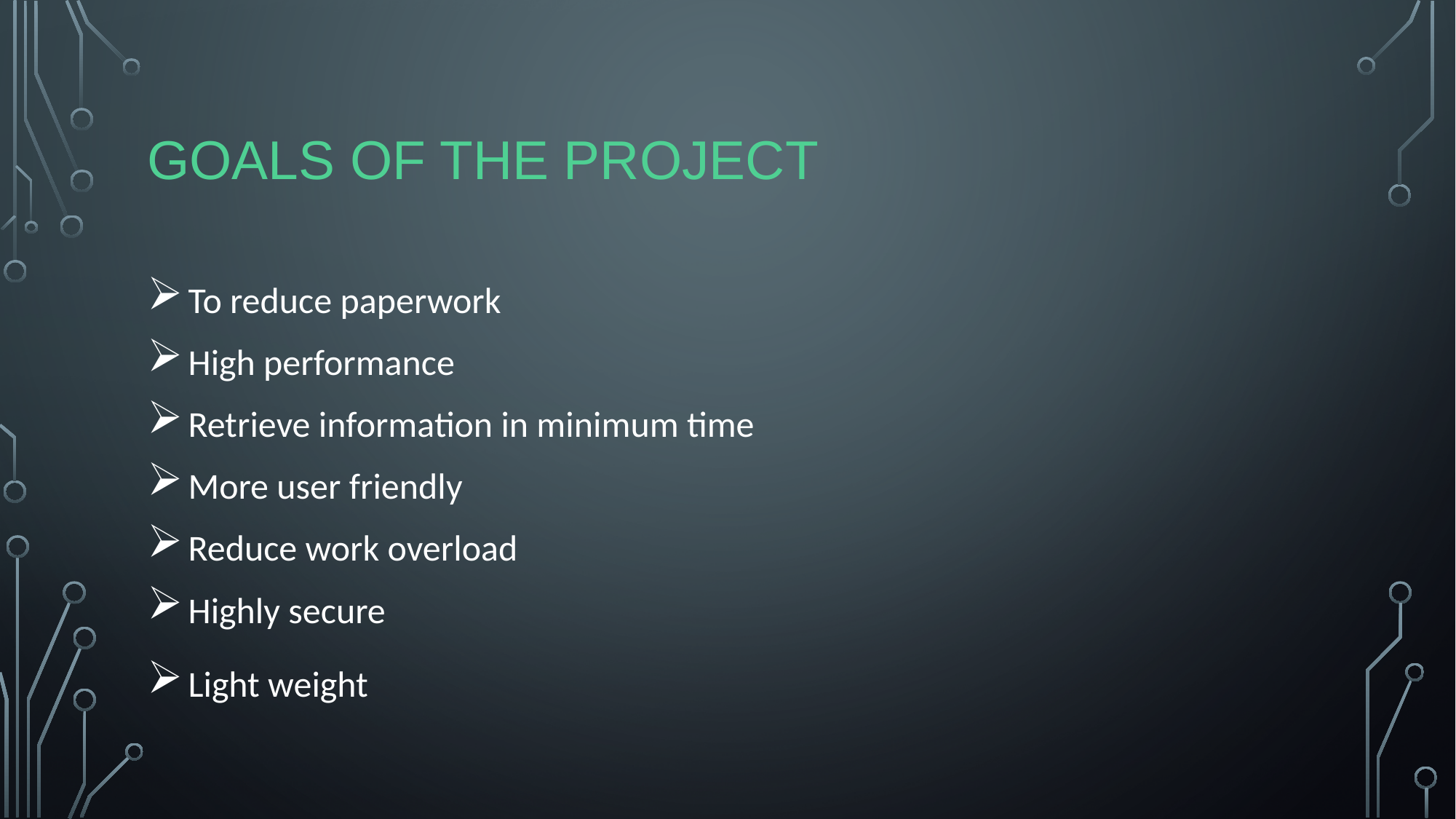

# Goals of the project
To reduce paperwork
High performance
Retrieve information in minimum time
More user friendly
Reduce work overload
Highly secure
Light weight